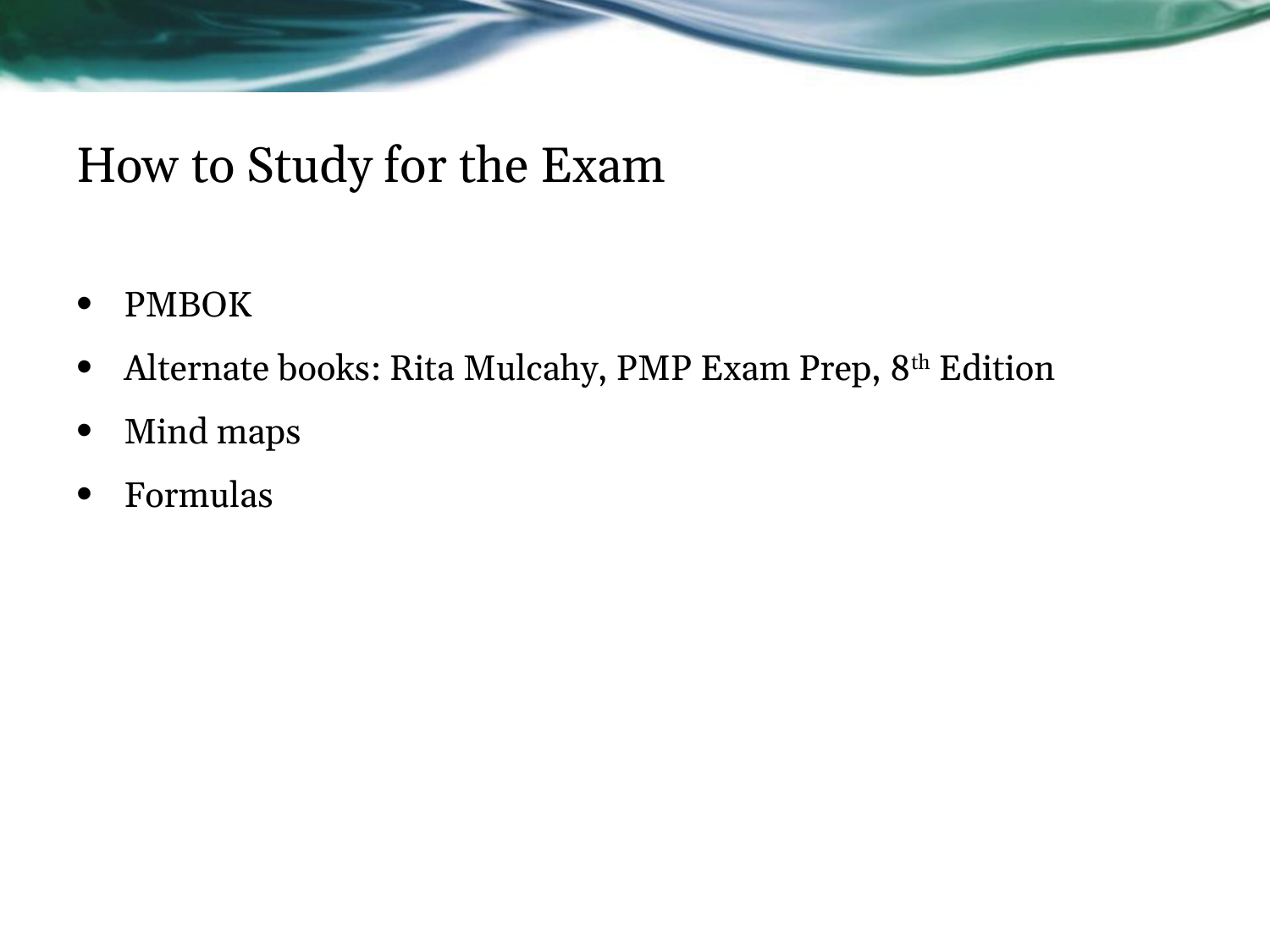

# How to Study for the Exam
PMBOK
Alternate books: Rita Mulcahy, PMP Exam Prep, 8th Edition
Mind maps
Formulas